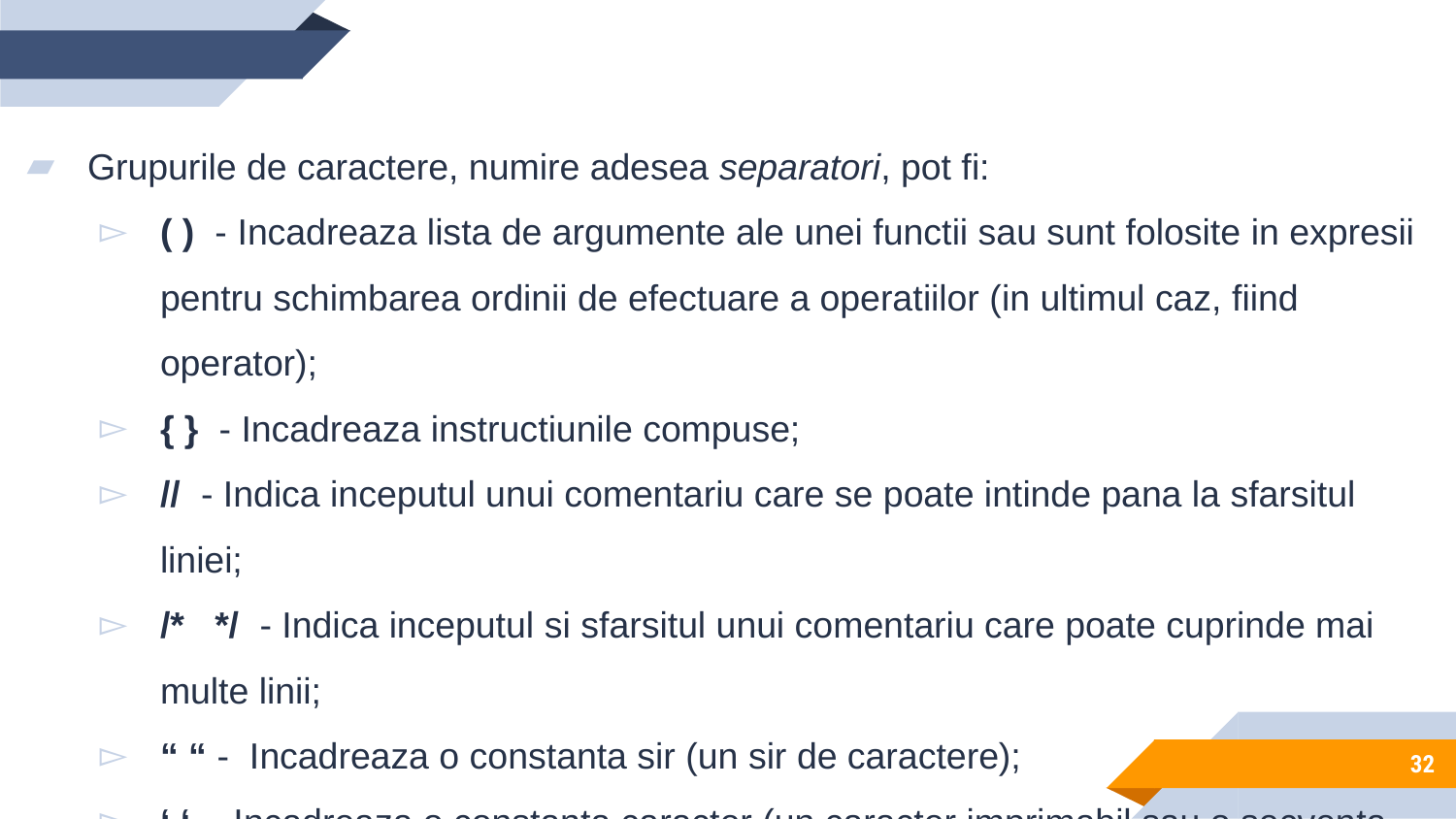

Grupurile de caractere, numire adesea separatori, pot fi:
( )  - Incadreaza lista de argumente ale unei functii sau sunt folosite in expresii pentru schimbarea ordinii de efectuare a operatiilor (in ultimul caz, fiind operator);
{ }  - Incadreaza instructiunile compuse;
//  - Indica inceputul unui comentariu care se poate intinde pana la sfarsitul liniei;
/*   */  - Indica inceputul si sfarsitul unui comentariu care poate cuprinde mai multe linii;
“ “ -  Incadreaza o constanta sir (un sir de caractere);
‘ ‘  - Incadreaza o constanta caracter (un caracter imprimabil sau o secventa escape).
32